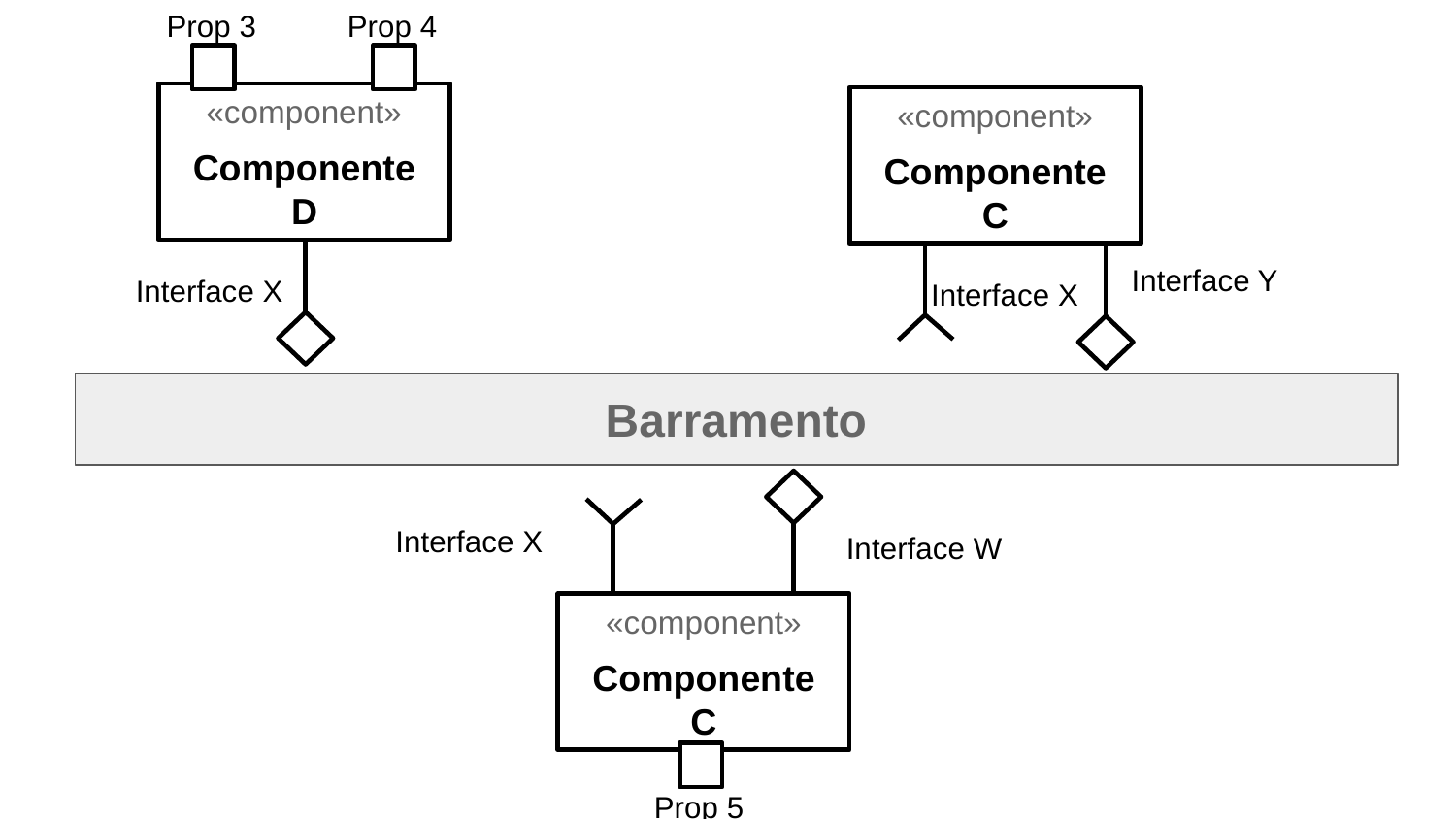

Prop 3
Prop 4

«component»

Componente D
«component»

Componente C
Interface Y
Interface X
Interface X

Barramento

Interface X
Interface W
«component»

Componente C

Prop 5